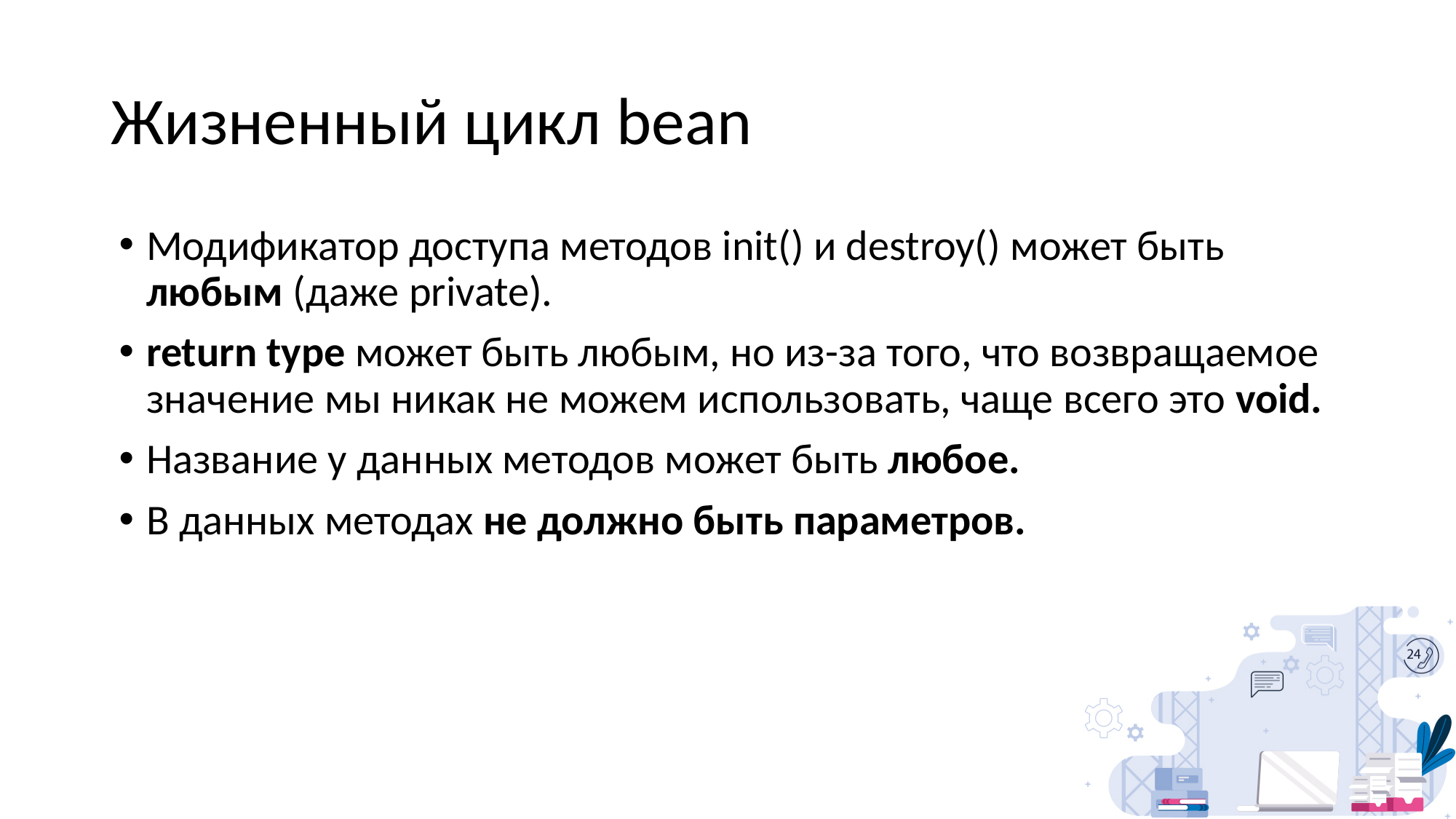

# Жизненный цикл bean
Модификатор доступа методов init() и destroy() может быть любым (даже private).
return type может быть любым, но из-за того, что возвращаемое значение мы никак не можем использовать, чаще всего это void.
Название у данных методов может быть любое.
В данных методах не должно быть параметров.